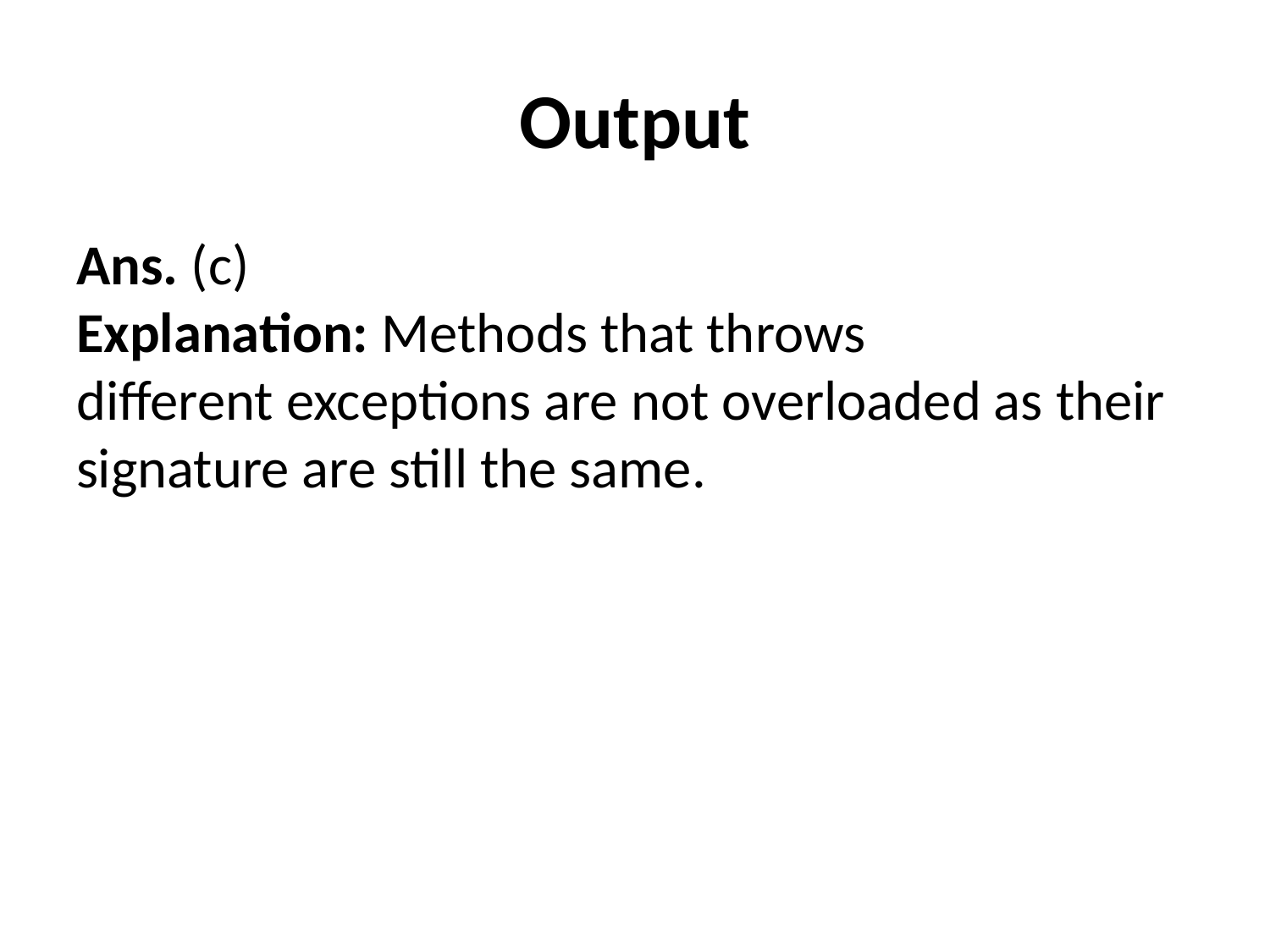

# Output
Ans. (c)
Explanation: Methods that throws different exceptions are not overloaded as their signature are still the same.